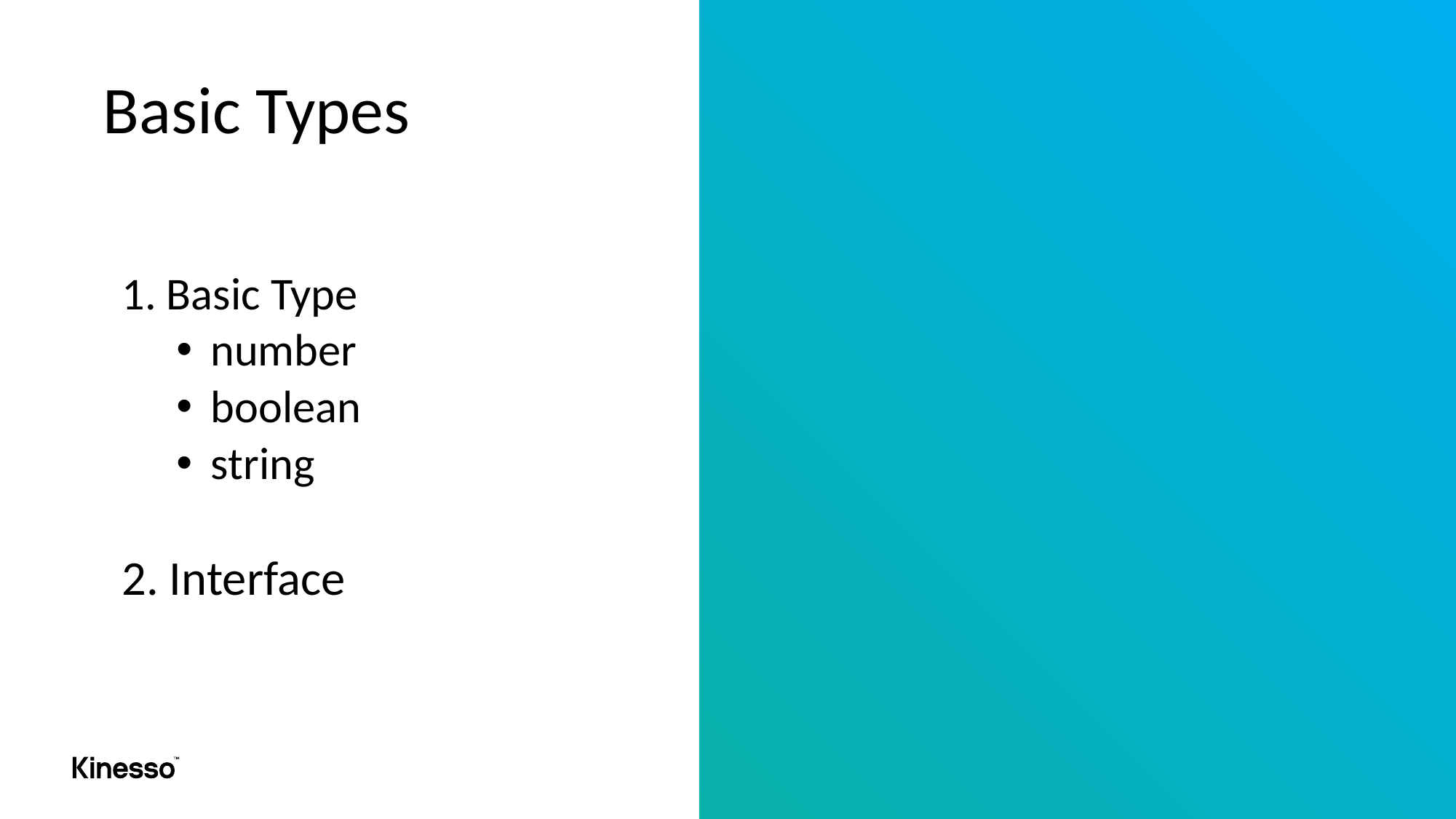

# Basic Types
1. Basic Type
number
boolean
string

2. Interface

3